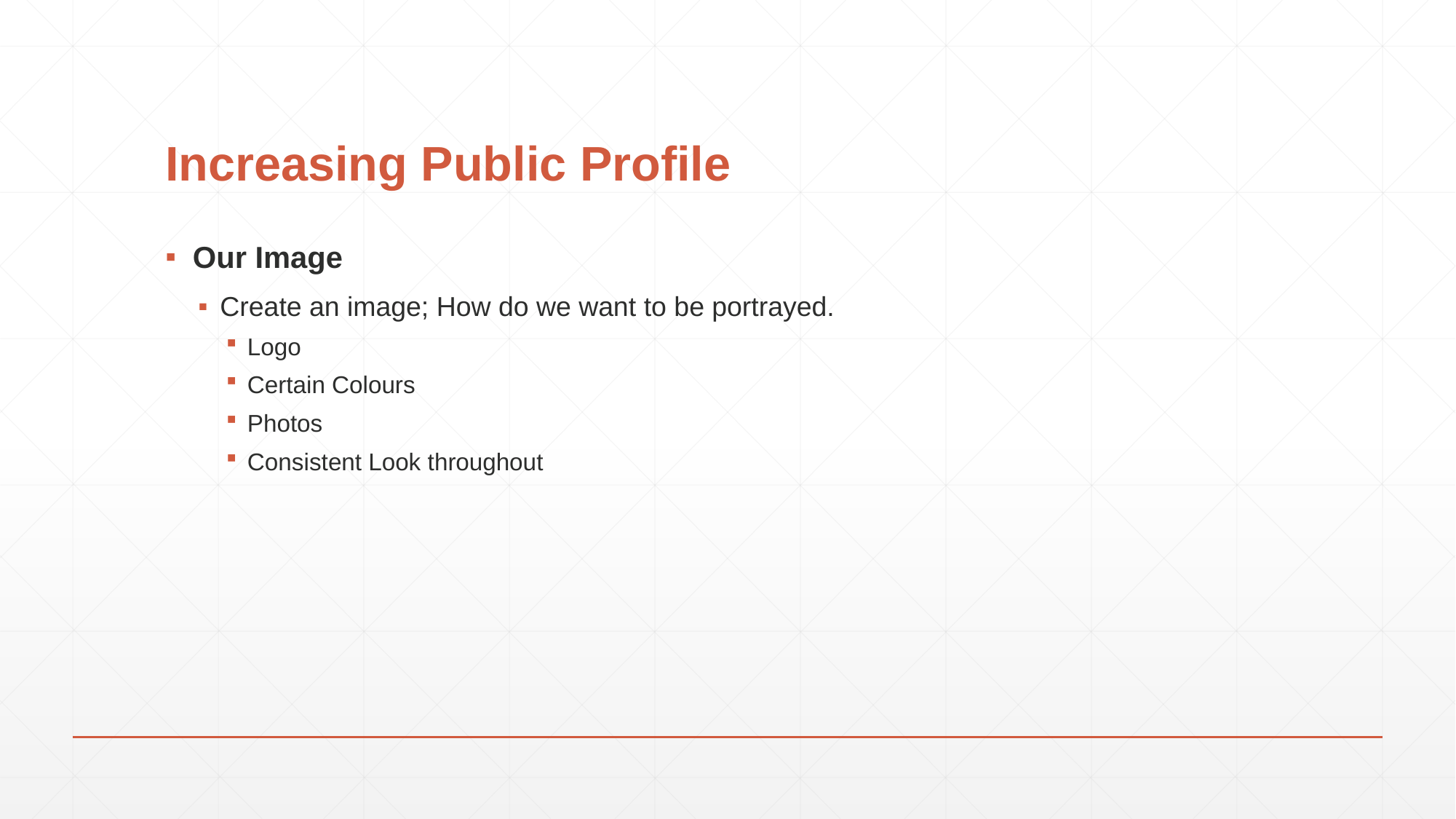

# Increasing Public Profile
Our Image
Create an image; How do we want to be portrayed.
Logo
Certain Colours
Photos
Consistent Look throughout